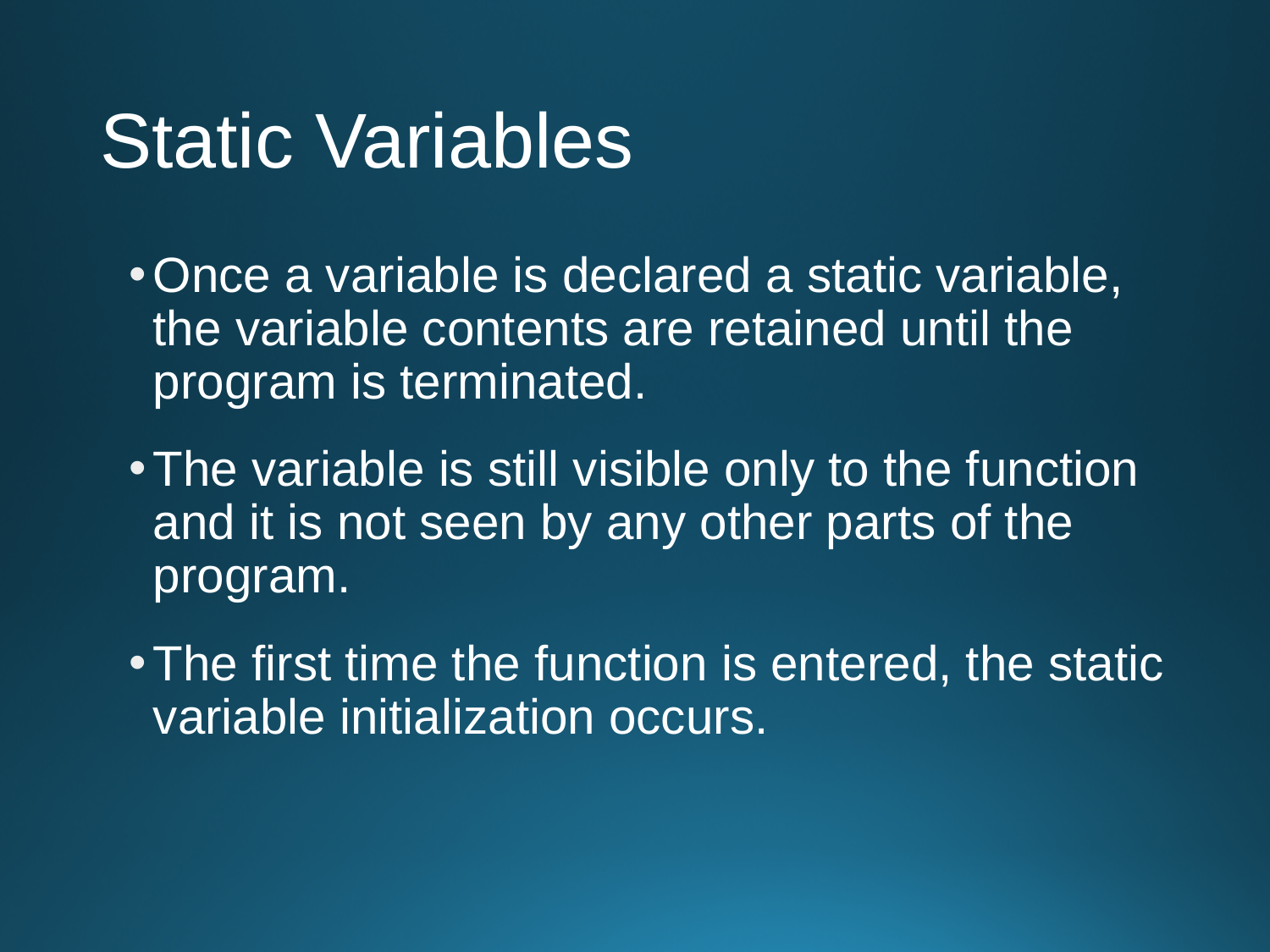

# Static Variables
Once a variable is declared a static variable, the variable contents are retained until the program is terminated.
The variable is still visible only to the function and it is not seen by any other parts of the program.
The first time the function is entered, the static variable initialization occurs.